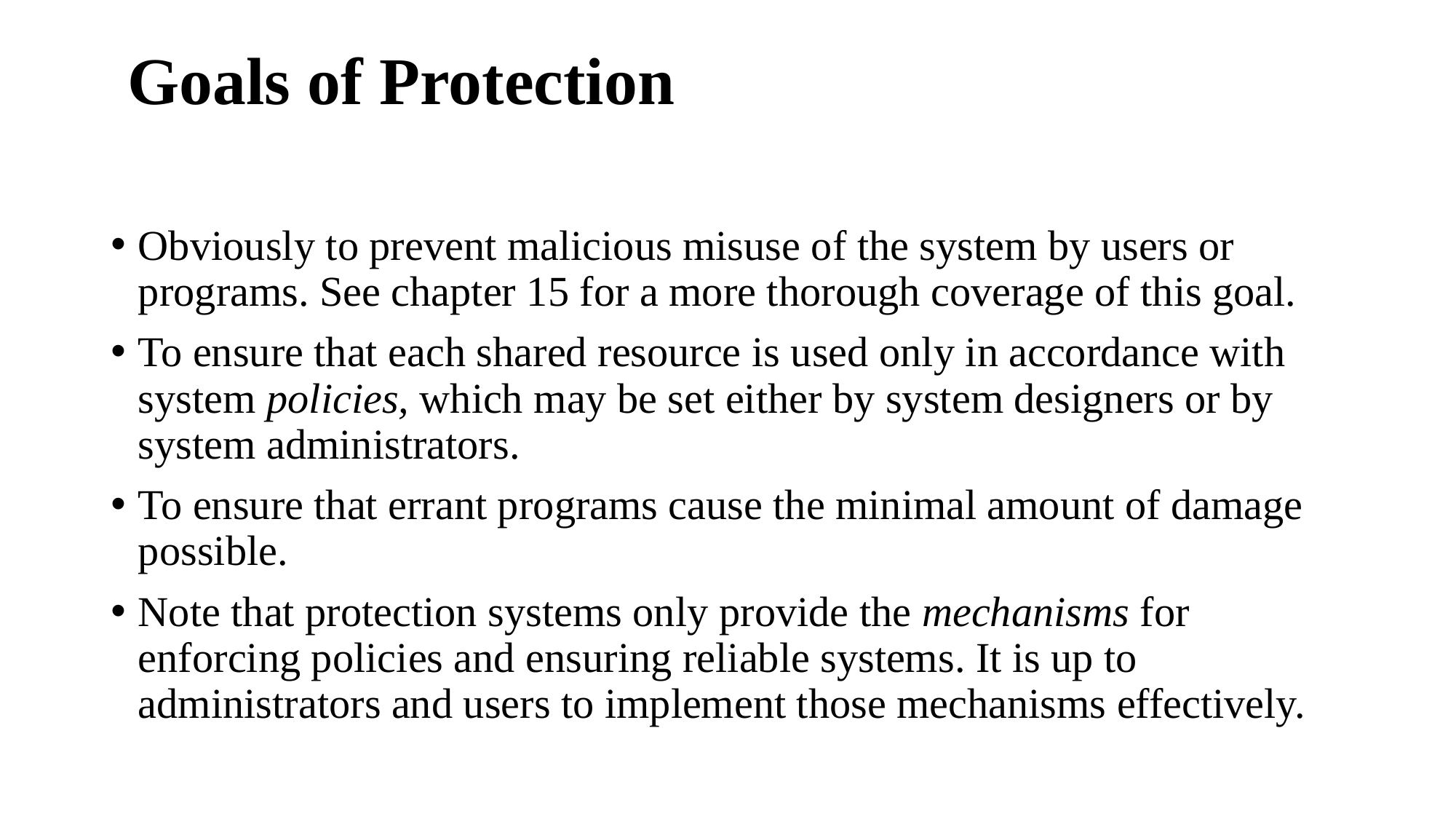

# Goals of Protection
Obviously to prevent malicious misuse of the system by users or programs. See chapter 15 for a more thorough coverage of this goal.
To ensure that each shared resource is used only in accordance with system policies, which may be set either by system designers or by system administrators.
To ensure that errant programs cause the minimal amount of damage possible.
Note that protection systems only provide the mechanisms for enforcing policies and ensuring reliable systems. It is up to administrators and users to implement those mechanisms effectively.